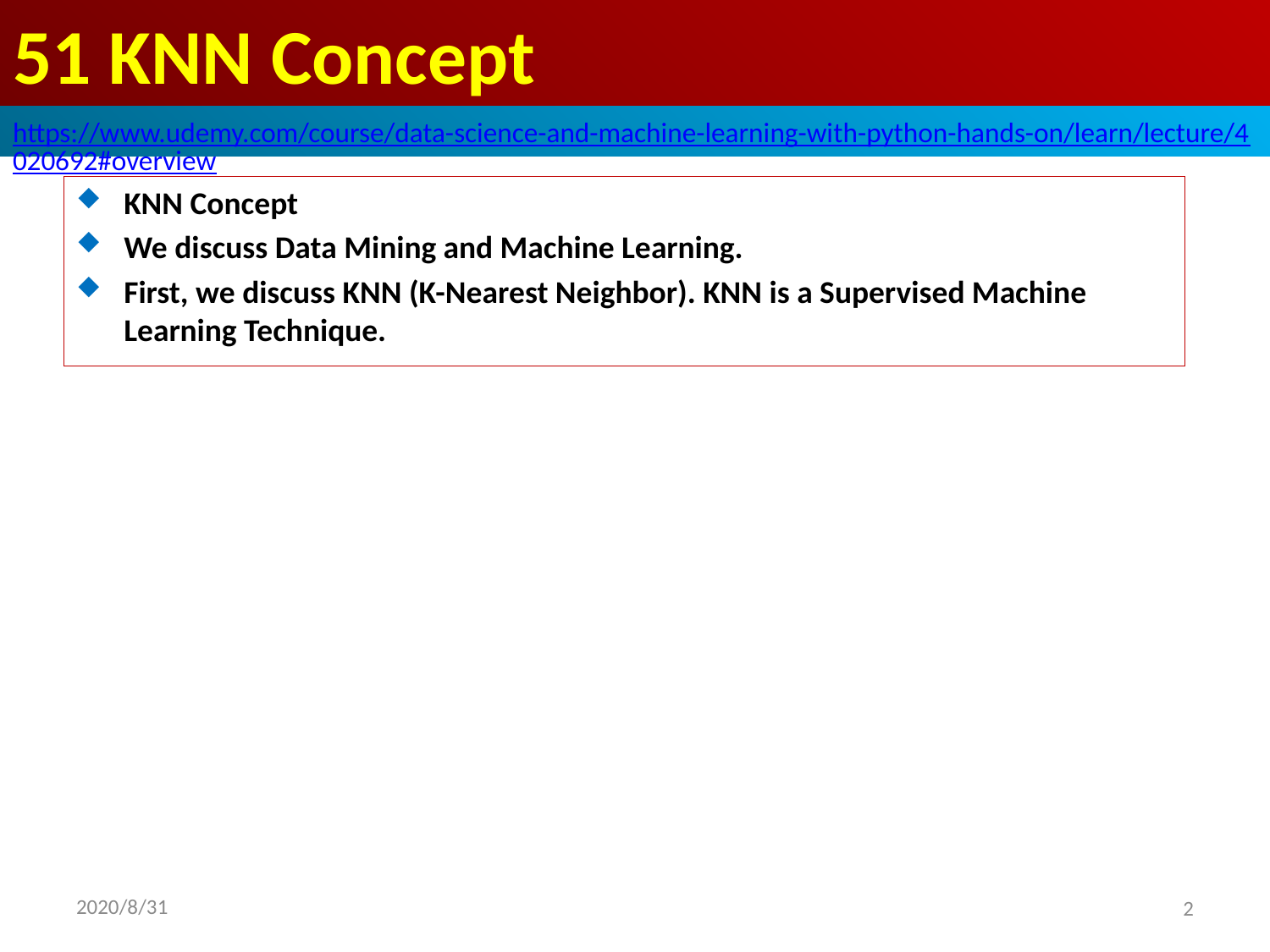

# 51 KNN Concept
https://www.udemy.com/course/data-science-and-machine-learning-with-python-hands-on/learn/lecture/4020692#overview
KNN Concept
We discuss Data Mining and Machine Learning.
First, we discuss KNN (K-Nearest Neighbor). KNN is a Supervised Machine Learning Technique.
2020/8/31
2